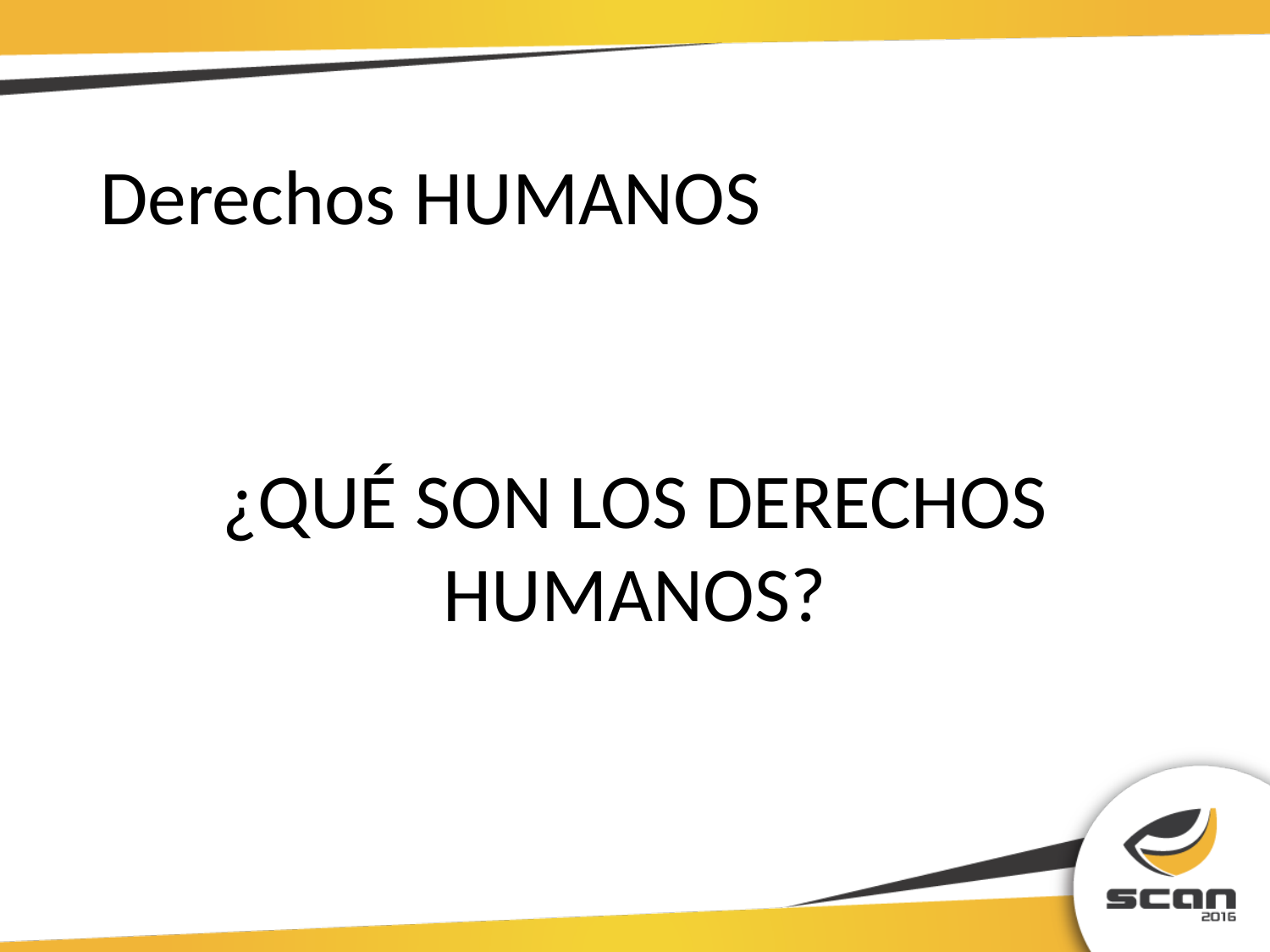

# Derechos HUMANOS
¿QUÉ SON LOS DERECHOS HUMANOS?